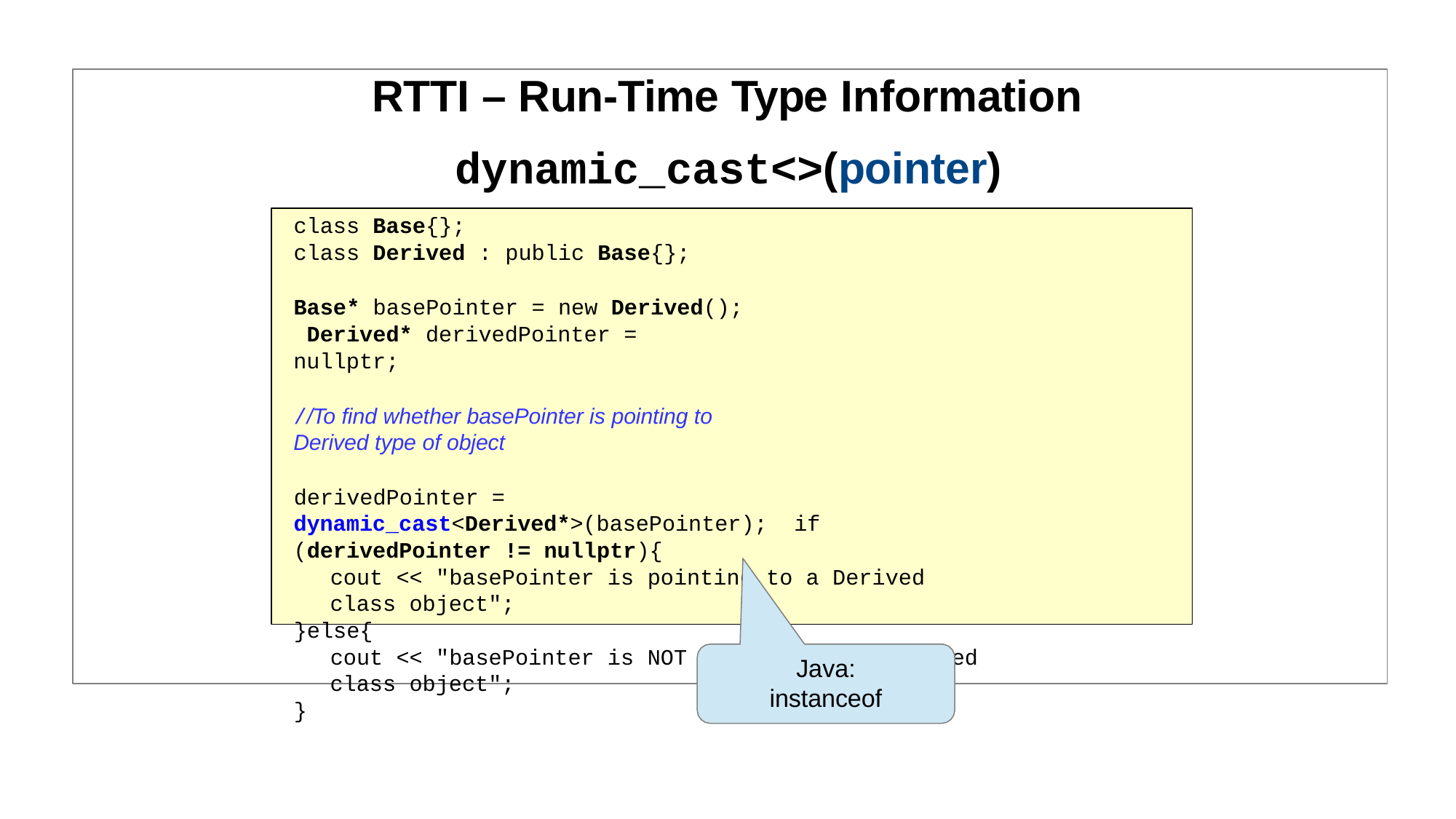

# RTTI – Run-Time Type Information
dynamic_cast<>(pointer)

class Base{};
class Derived : public Base{};

Base* basePointer = new Derived();  Derived* derivedPointer = nullptr;

//To find whether basePointer is pointing to Derived type of object

derivedPointer = dynamic_cast<Derived*>(basePointer);  if (derivedPointer != nullptr){
cout << "basePointer is pointing to a Derived class object";
}else{
cout << "basePointer is NOT pointing to a Derived class object";
}

Java:  instanceof